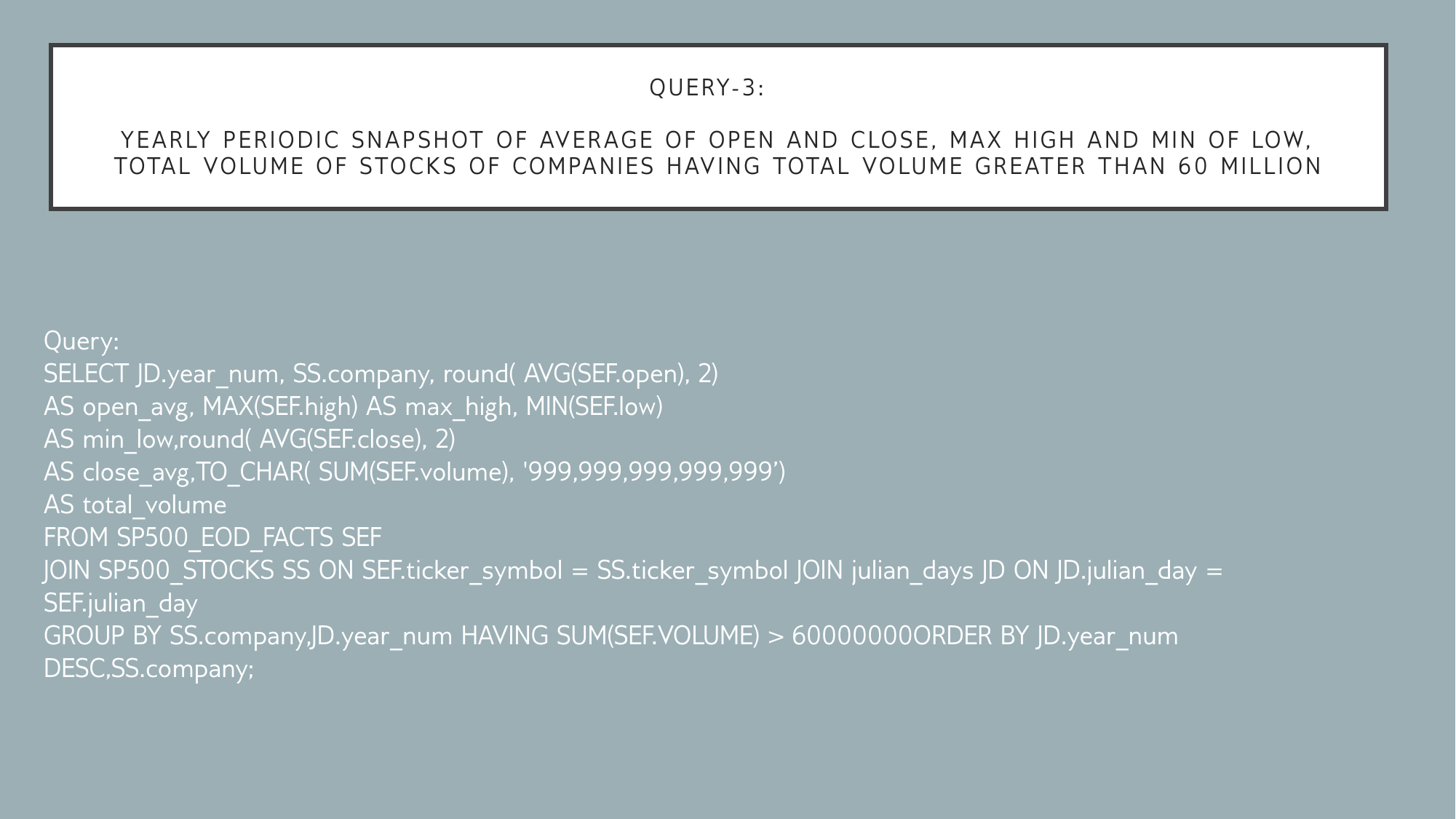

# QUERY-3: Yearly periodic snapshot of average of open and close, max high and min of low, total volume of stocks of companies having total volume greater than 60 Million
Query:
SELECT JD.year_num, SS.company, round( AVG(SEF.open), 2)
AS open_avg, MAX(SEF.high) AS max_high, MIN(SEF.low)
AS min_low,round( AVG(SEF.close), 2)
AS close_avg,TO_CHAR( SUM(SEF.volume), '999,999,999,999,999’)
AS total_volume
FROM SP500_EOD_FACTS SEF
JOIN SP500_STOCKS SS ON SEF.ticker_symbol = SS.ticker_symbol JOIN julian_days JD ON JD.julian_day = SEF.julian_day
GROUP BY SS.company,JD.year_num HAVING SUM(SEF.VOLUME) > 60000000ORDER BY JD.year_num DESC,SS.company;